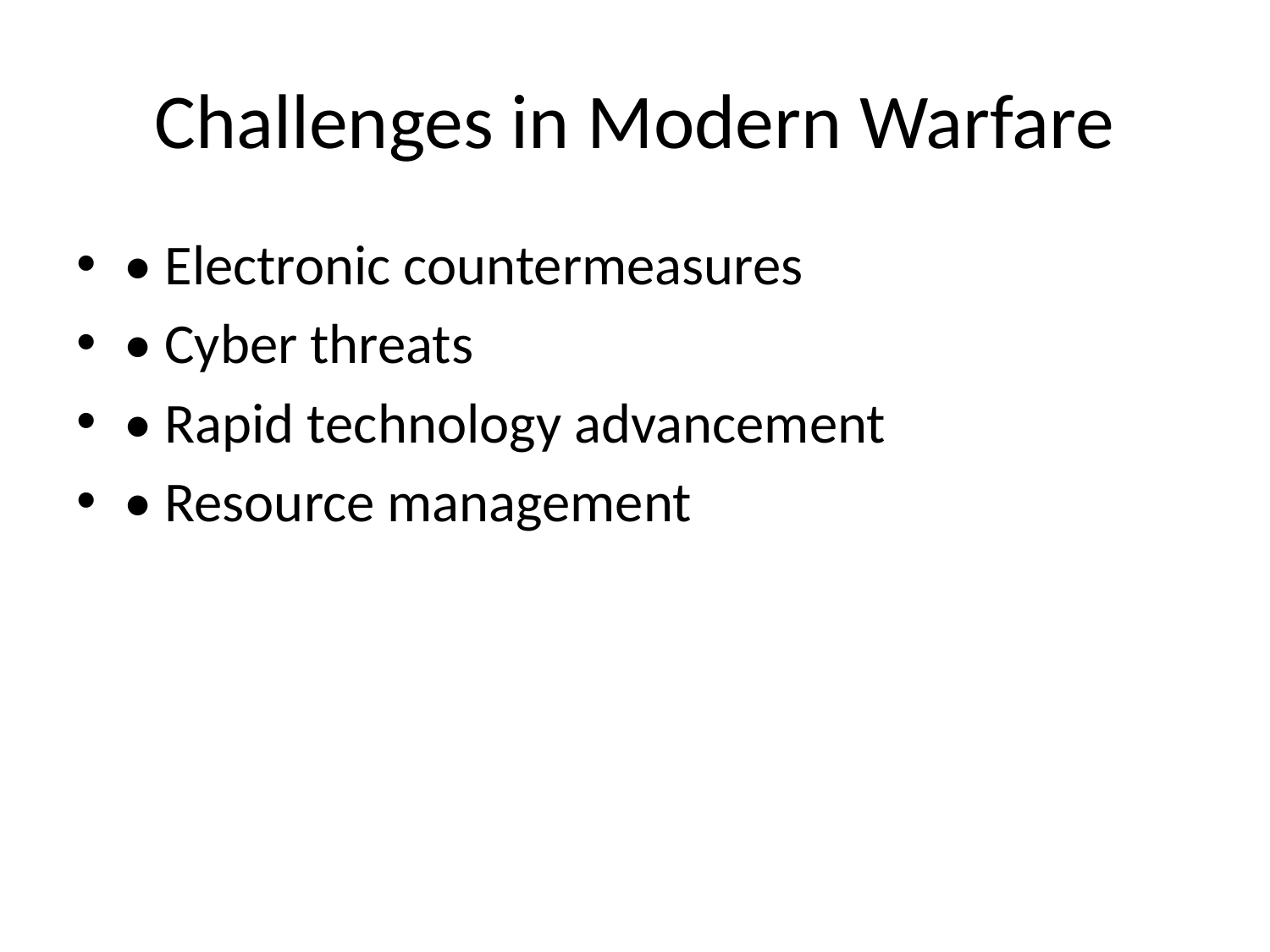

# Challenges in Modern Warfare
• Electronic countermeasures
• Cyber threats
• Rapid technology advancement
• Resource management